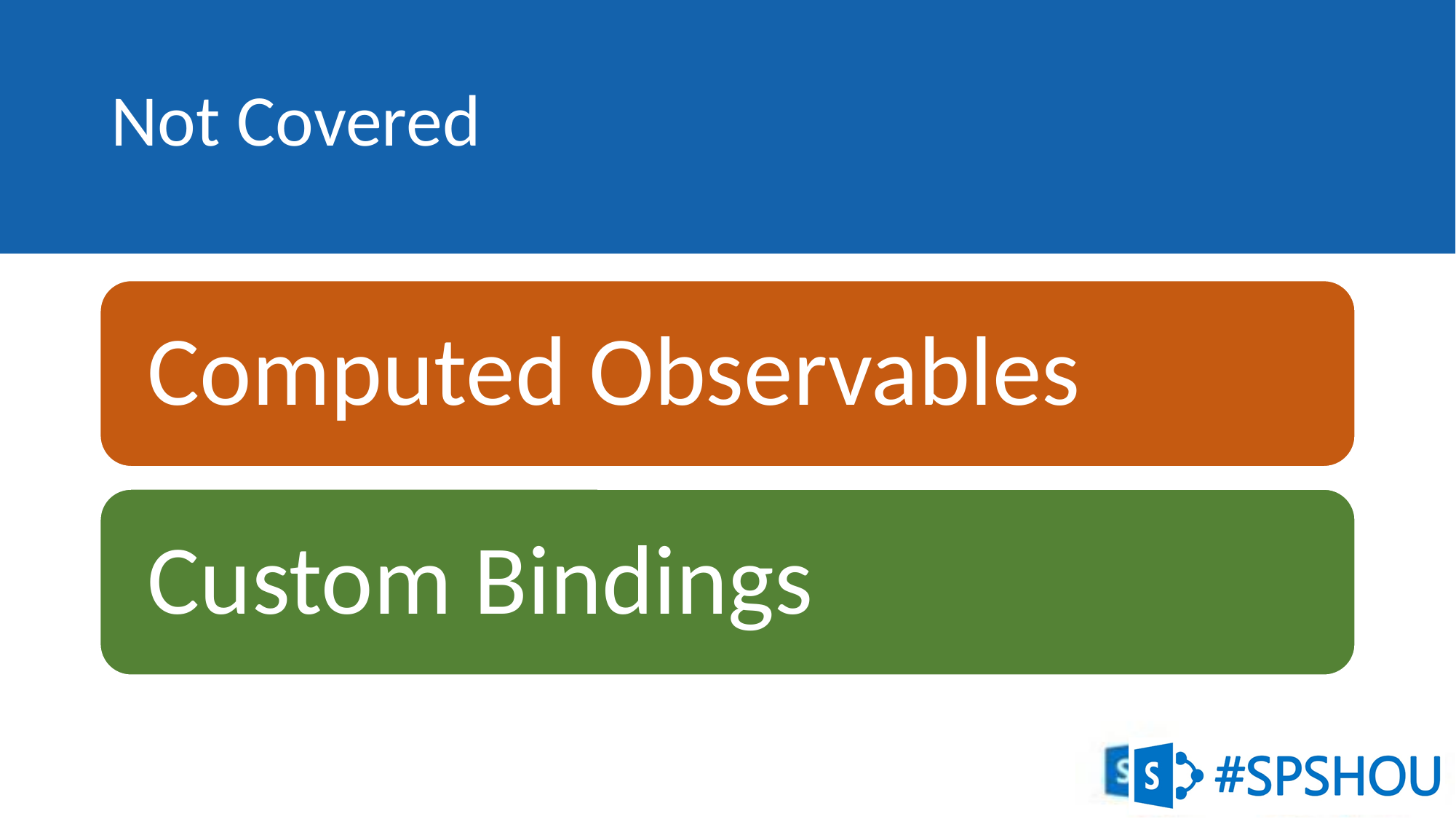

# Not Covered
Computed Observables
Custom Bindings